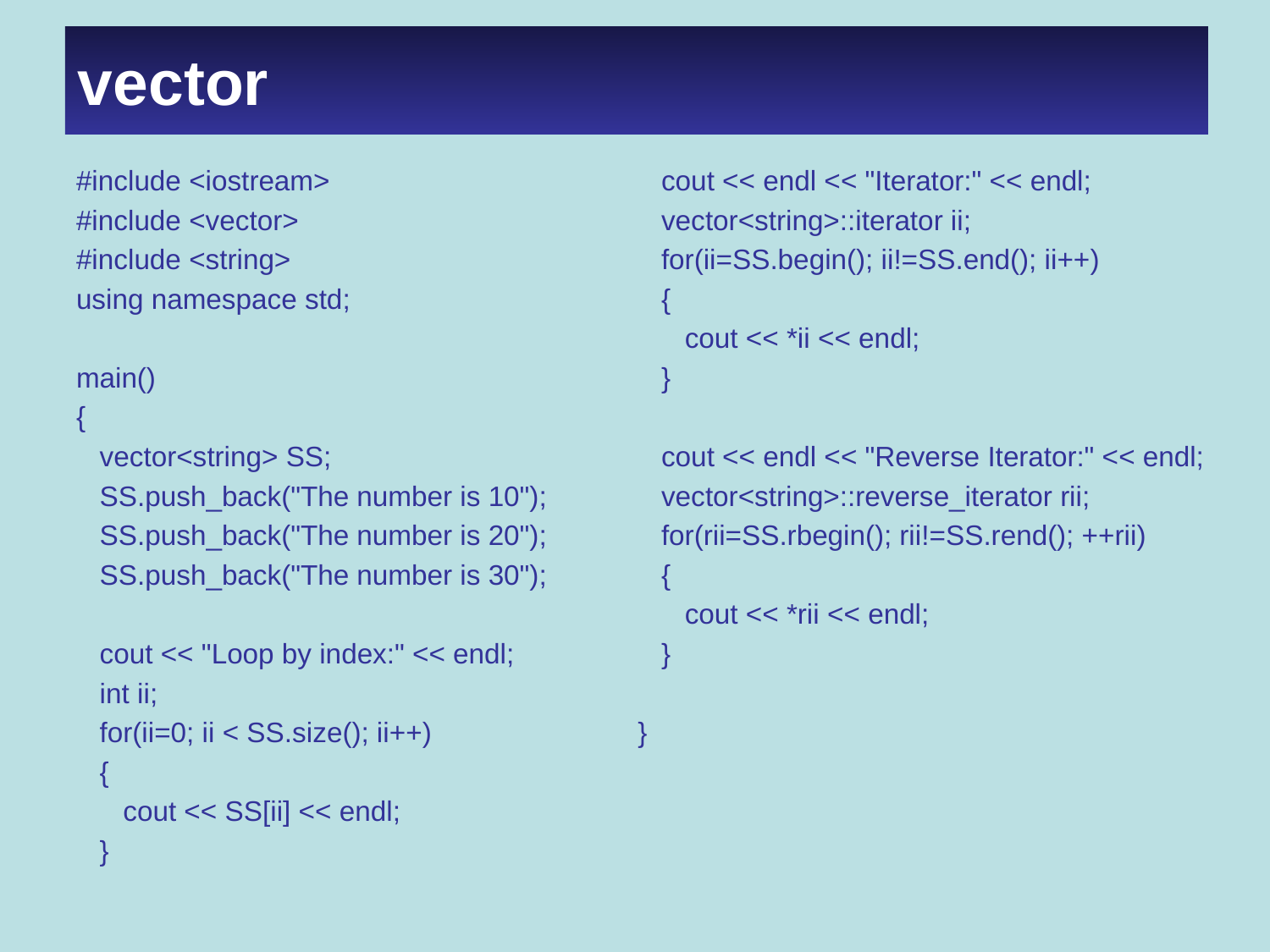

# vector
#include <iostream>
#include <vector>
#include <string>
using namespace std;

main()
{
   vector<string> SS;
   SS.push_back("The number is 10");
   SS.push_back("The number is 20");
   SS.push_back("The number is 30");

   cout << "Loop by index:" << endl;
   int ii;
   for(ii=0; ii < SS.size(); ii++)
   {
      cout << SS[ii] << endl;
   }
   cout << endl << "Iterator:" << endl;
   vector<string>::iterator ii;
   for(ii=SS.begin(); ii!=SS.end(); ii++)
   {
      cout << *ii << endl;
   }

   cout << endl << "Reverse Iterator:" << endl;
   vector<string>::reverse_iterator rii;
   for(rii=SS.rbegin(); rii!=SS.rend(); ++rii)
   {
      cout << *rii << endl;
   }

}